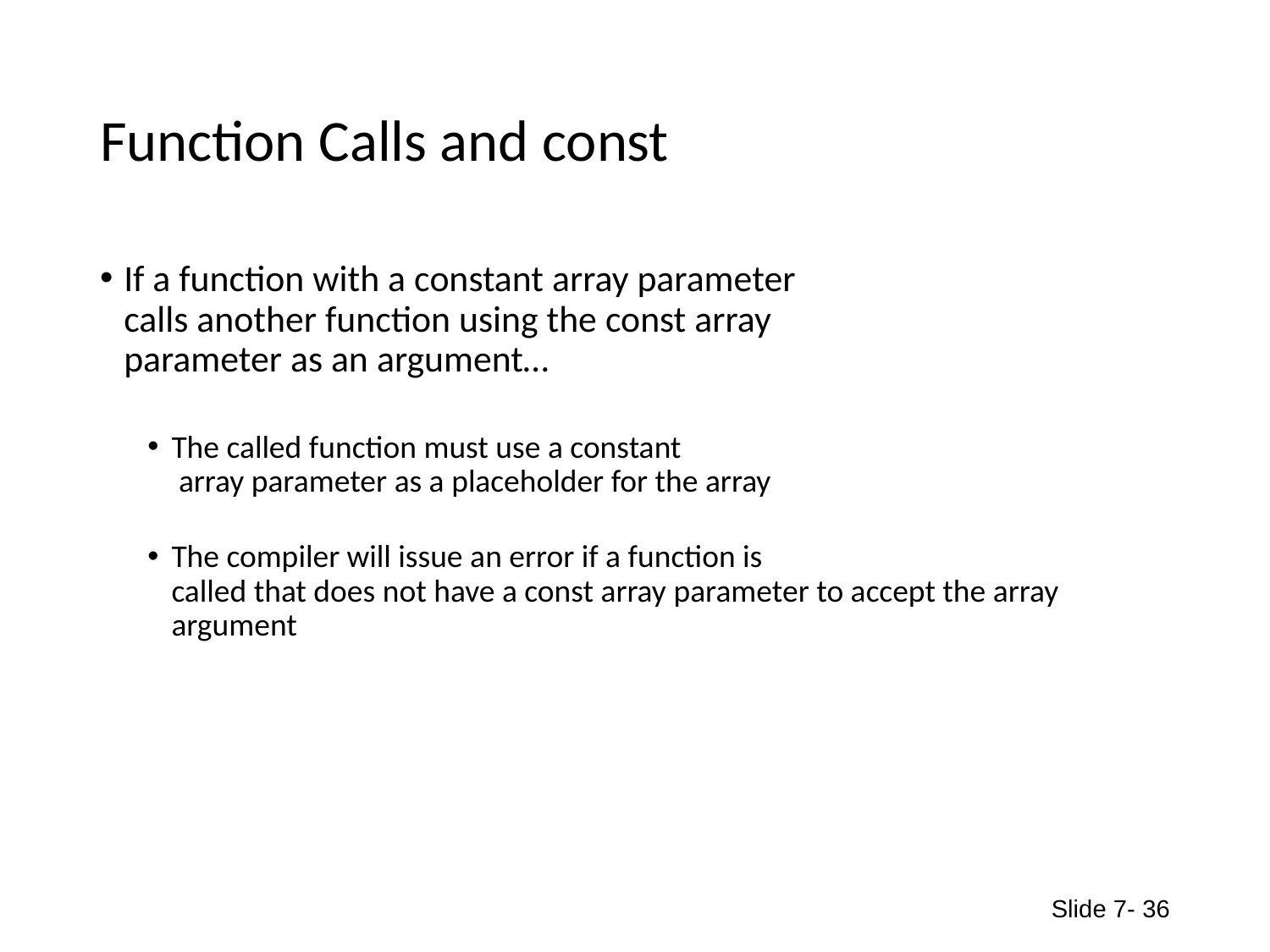

# Function Calls and const
If a function with a constant array parameter
calls another function using the const array
parameter as an argument…
The called function must use a constant
 array parameter as a placeholder for the array
The compiler will issue an error if a function is
called that does not have a const array parameter to accept the array argument
Slide 7- 36